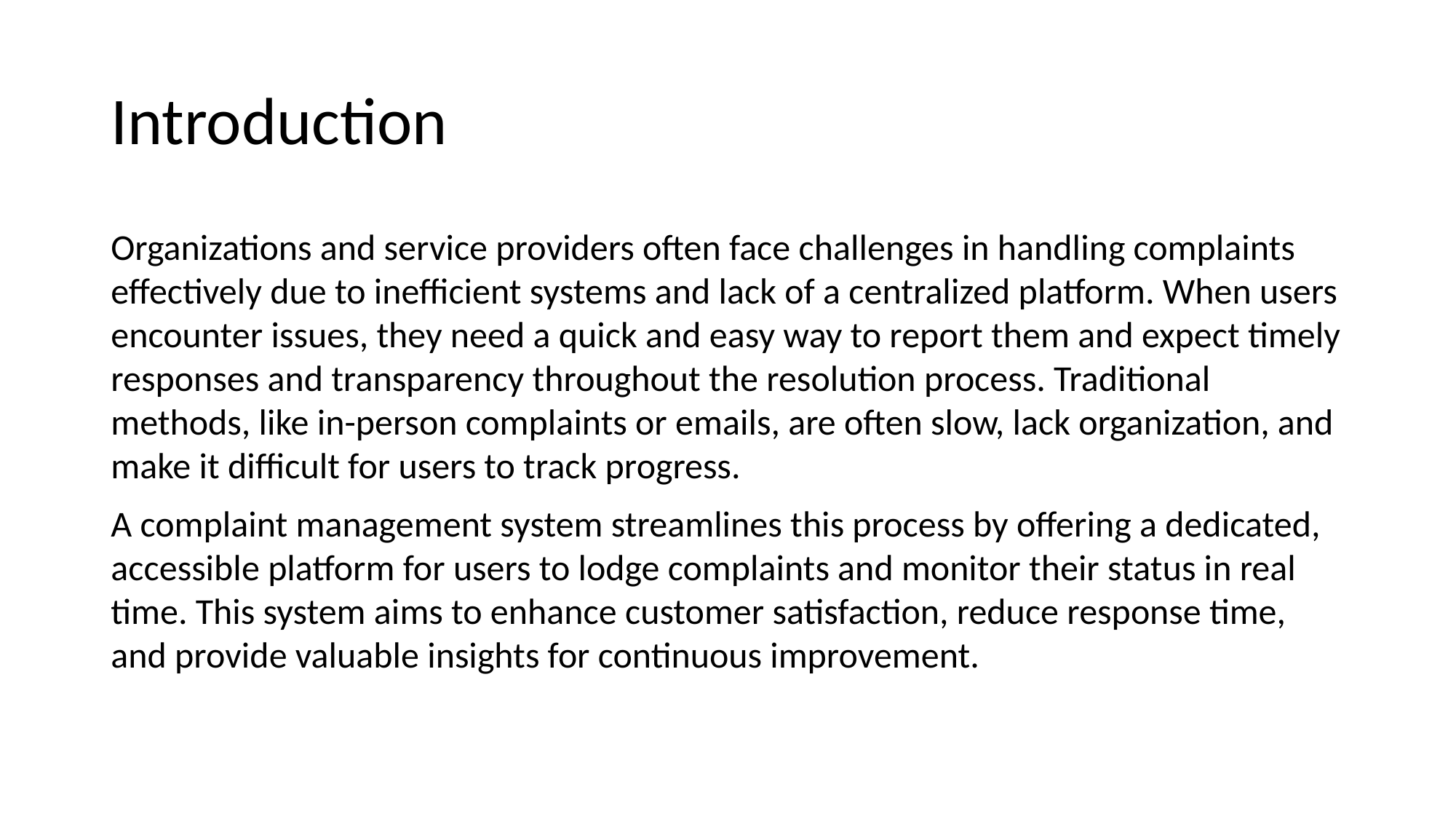

# Introduction
Organizations and service providers often face challenges in handling complaints effectively due to inefficient systems and lack of a centralized platform. When users encounter issues, they need a quick and easy way to report them and expect timely responses and transparency throughout the resolution process. Traditional methods, like in-person complaints or emails, are often slow, lack organization, and make it difficult for users to track progress.
A complaint management system streamlines this process by offering a dedicated, accessible platform for users to lodge complaints and monitor their status in real time. This system aims to enhance customer satisfaction, reduce response time, and provide valuable insights for continuous improvement.